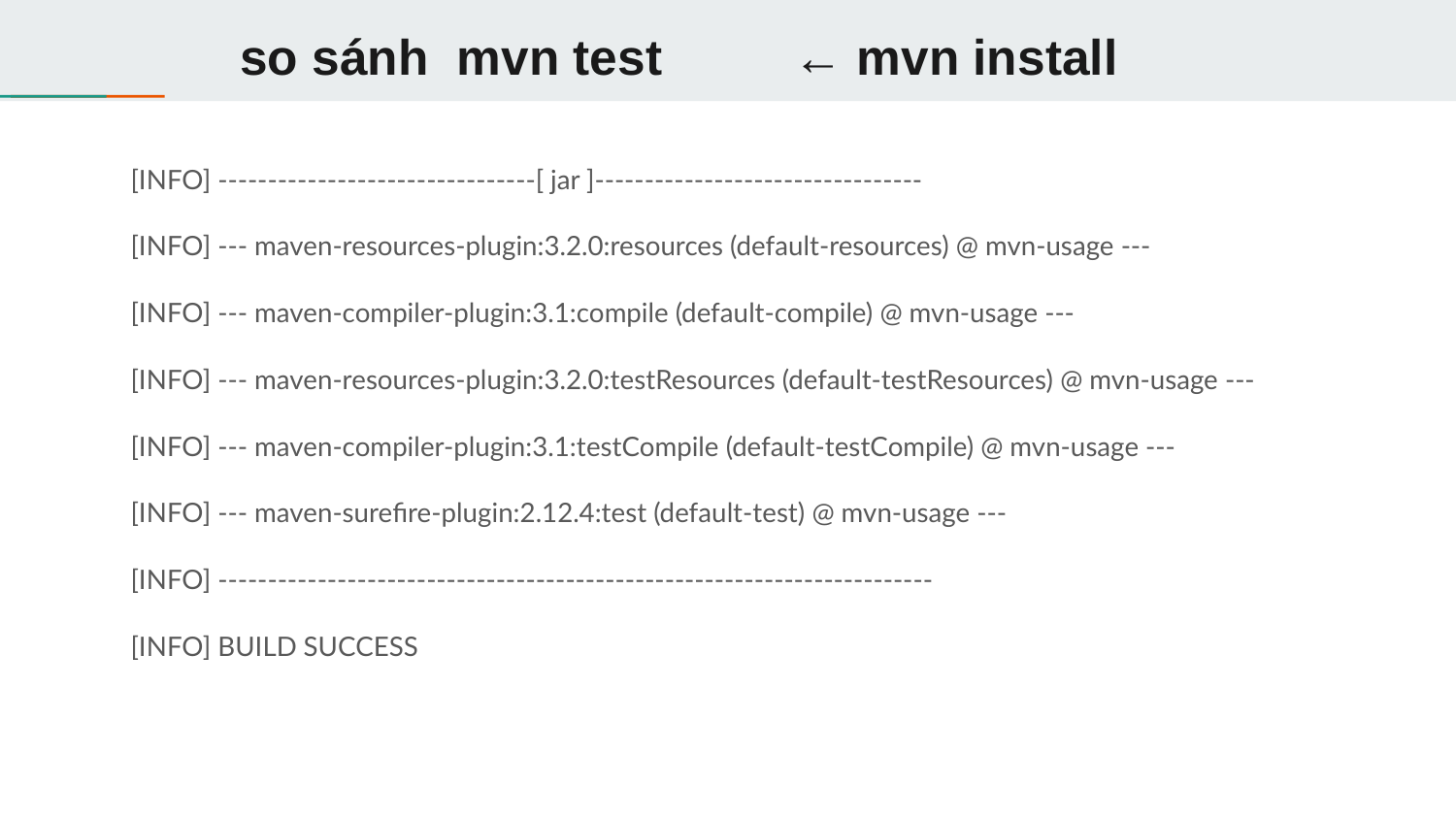

# so sánh  mvn test	← mvn install
[INFO] --------------------------------[ jar ]---------------------------------
[INFO] --- maven-resources-plugin:3.2.0:resources (default-resources) @ mvn-usage ---
[INFO] --- maven-compiler-plugin:3.1:compile (default-compile) @ mvn-usage ---
[INFO] --- maven-resources-plugin:3.2.0:testResources (default-testResources) @ mvn-usage ---
[INFO] --- maven-compiler-plugin:3.1:testCompile (default-testCompile) @ mvn-usage ---
[INFO] --- maven-surefire-plugin:2.12.4:test (default-test) @ mvn-usage ---
[INFO] ------------------------------------------------------------------------
[INFO] BUILD SUCCESS